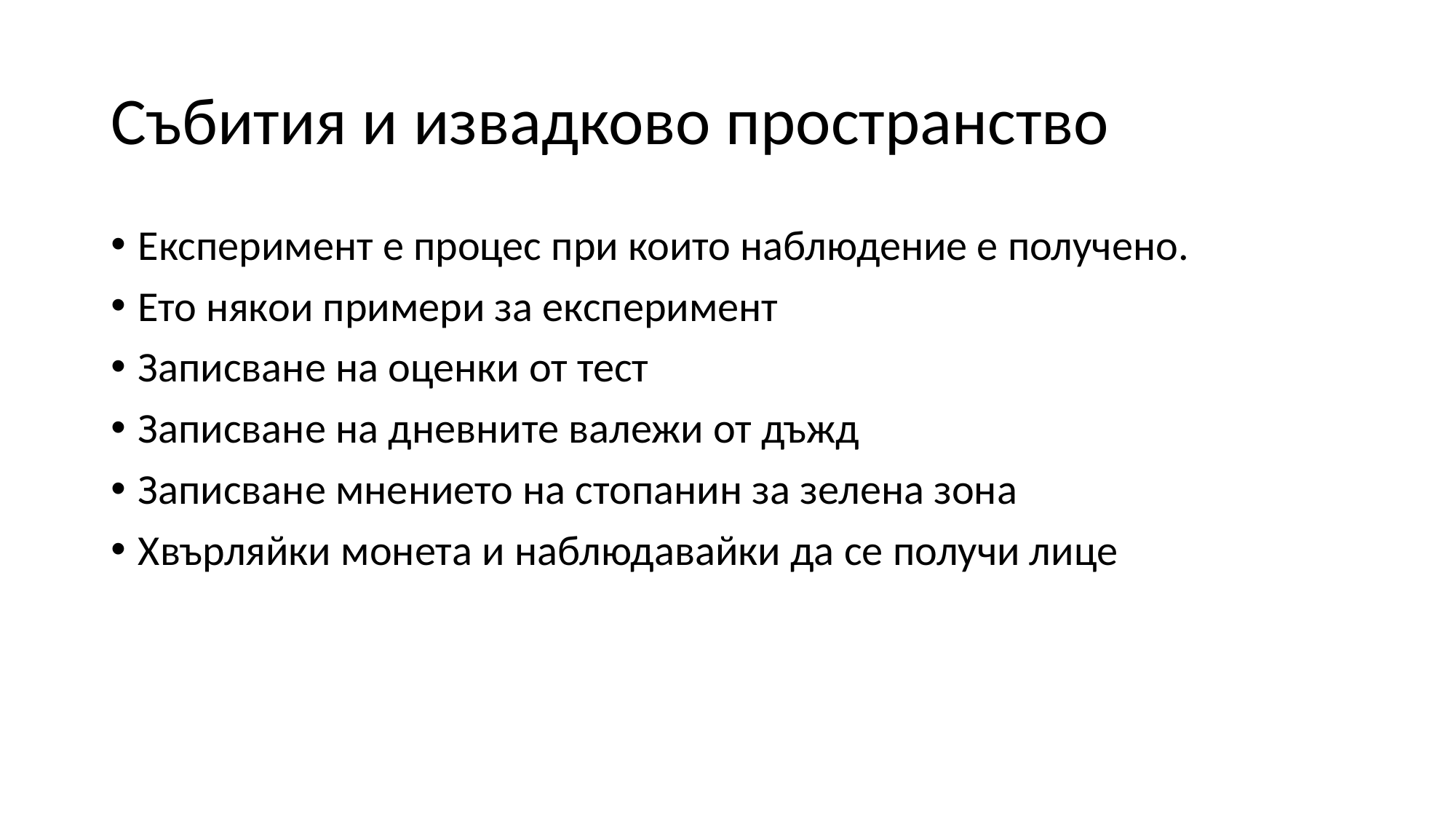

# Събития и извадково пространство
Експеримент е процес при които наблюдение е получено.
Ето някои примери за експеримент
Записване на оценки от тест
Записване на дневните валежи от дъжд
Записване мнението на стопанин за зелена зона
Хвърляйки монета и наблюдавайки да се получи лице